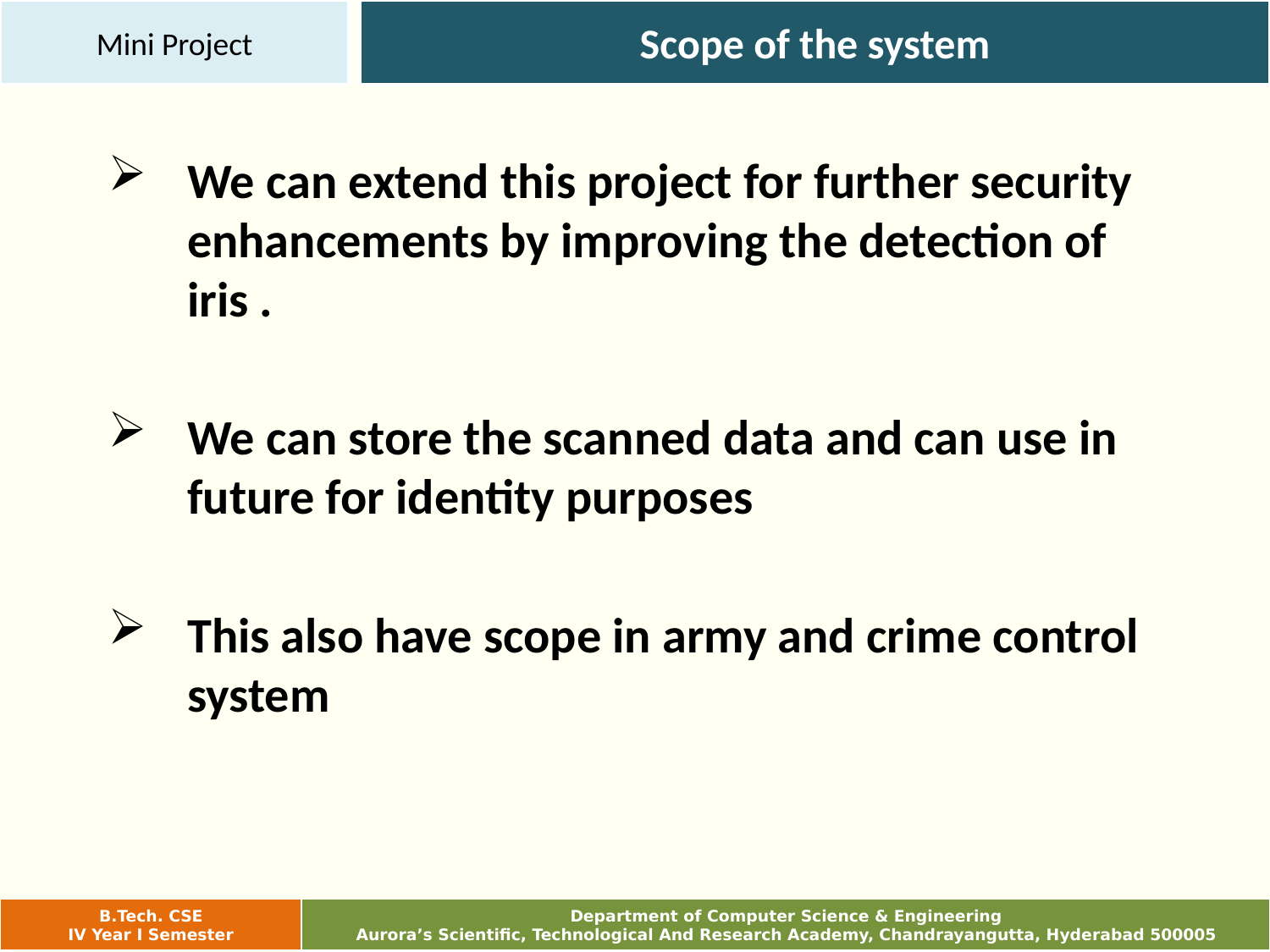

Mini Project
Scope of the system
We can extend this project for further security enhancements by improving the detection of iris .

We can store the scanned data and can use in future for identity purposes

This also have scope in army and crime control system